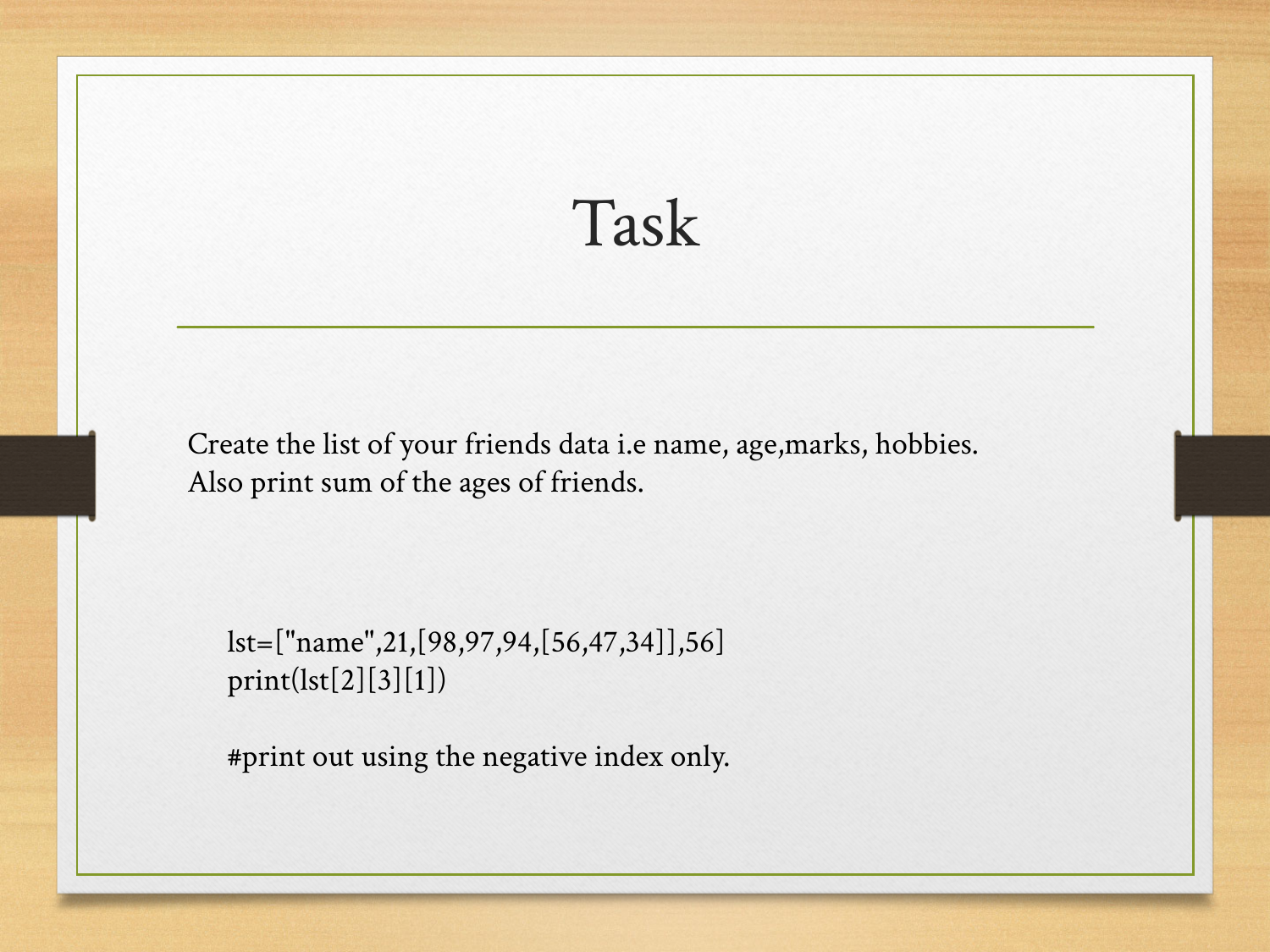

# Task
Create the list of your friends data i.e name, age,marks, hobbies.
Also print sum of the ages of friends.
lst=["name",21,[98,97,94,[56,47,34]],56]
print(lst[2][3][1])

#print out using the negative index only.